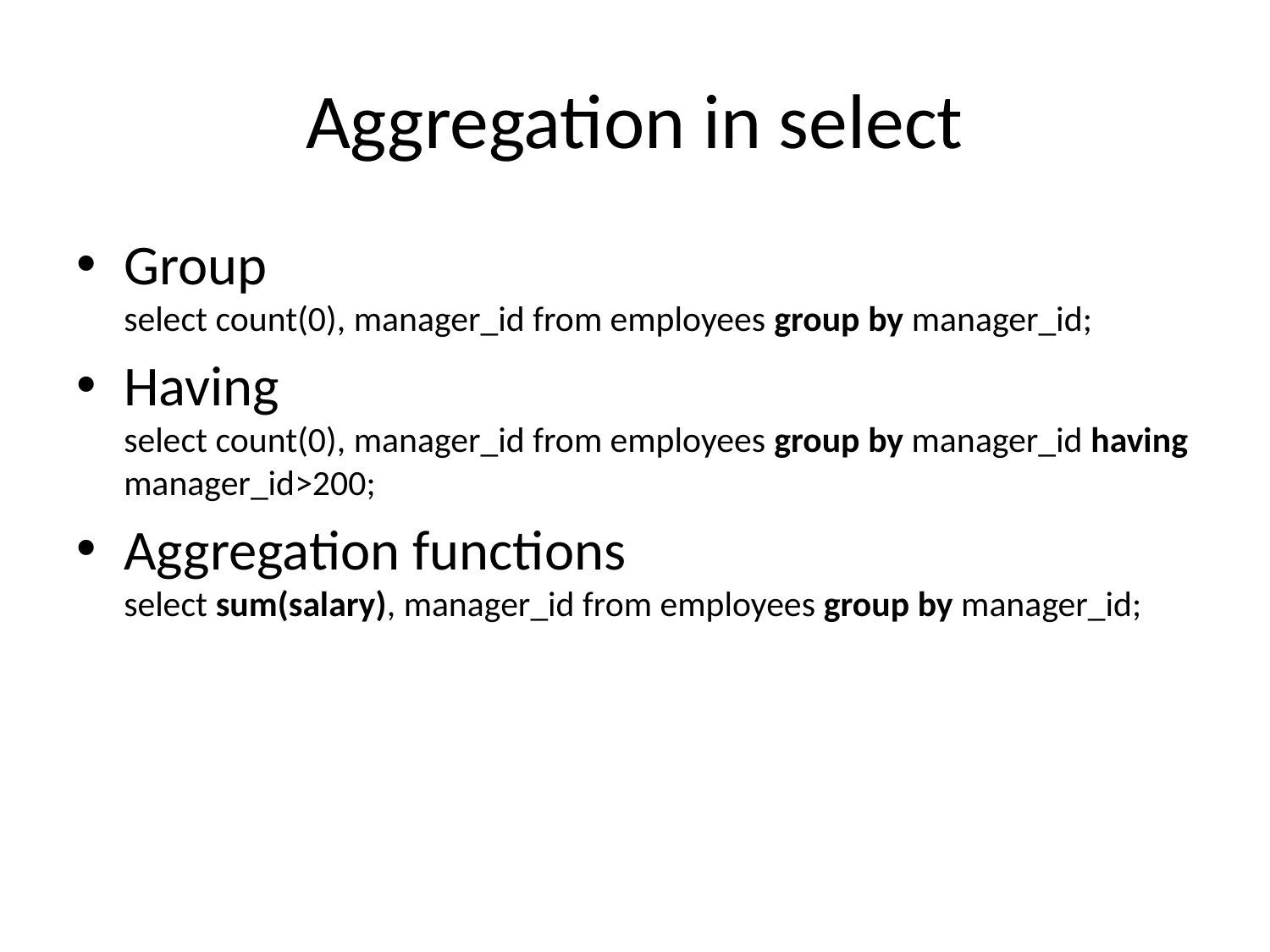

# Aggregation in select
Group
select count(0), manager_id from employees group by manager_id;
Having
select count(0), manager_id from employees group by manager_id having manager_id>200;
Aggregation functions
select sum(salary), manager_id from employees group by manager_id;